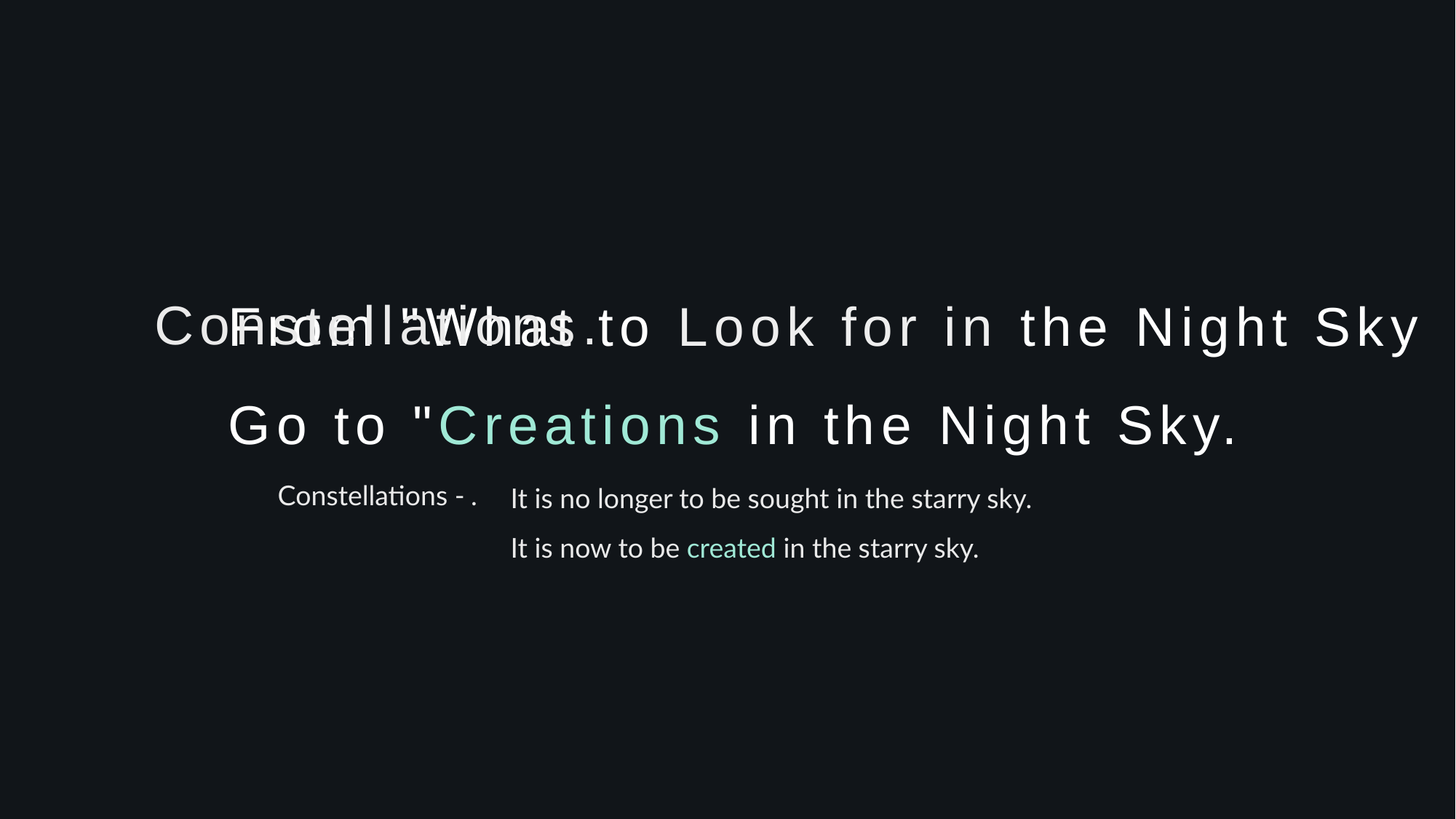

From "What to Look for in the Night Sky
Go to "Creations in the Night Sky.
Constellations.
It is no longer to be sought in the starry sky.
It is now to be created in the starry sky.
Constellations -.